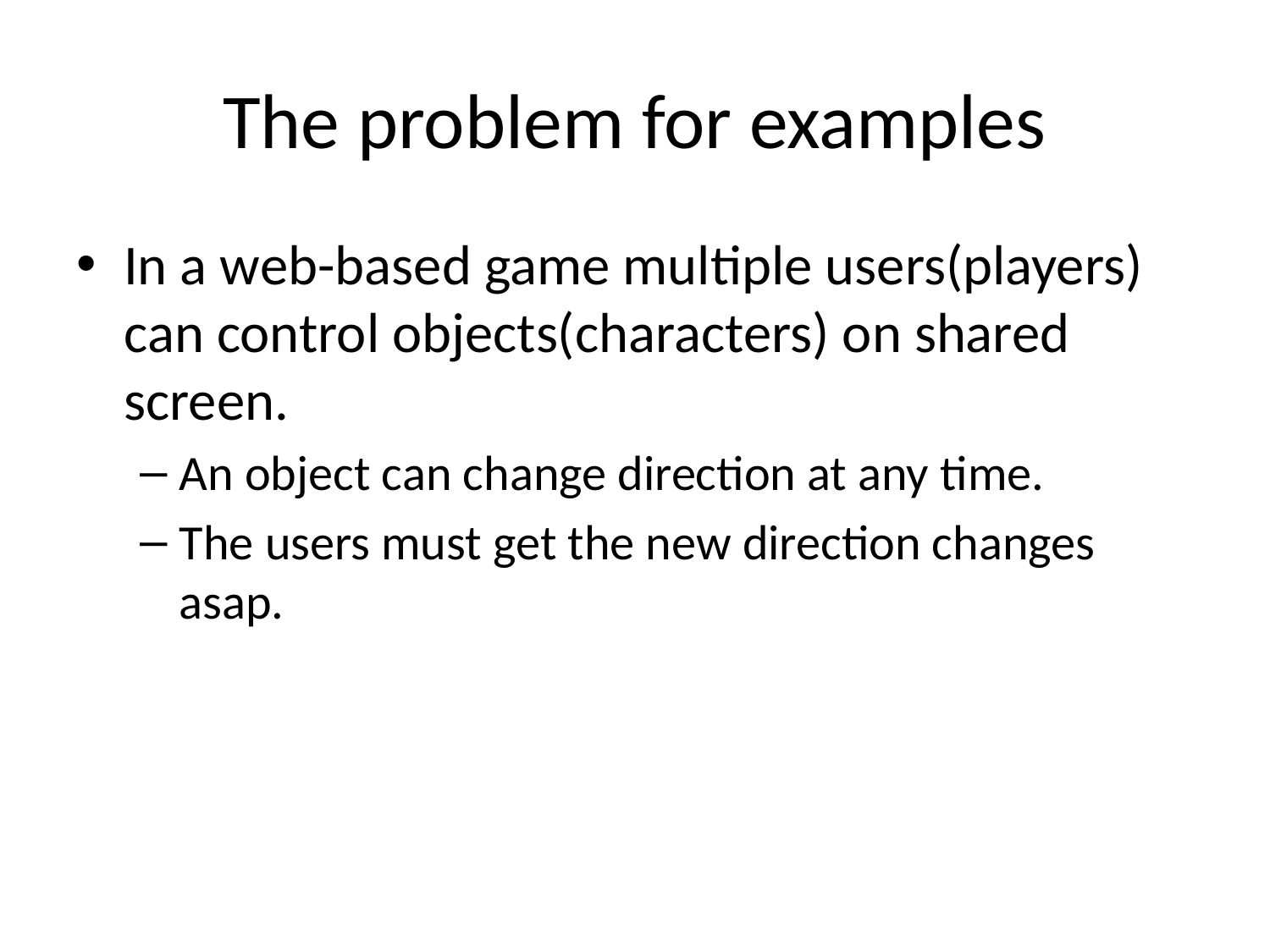

# The problem for examples
In a web-based game multiple users(players) can control objects(characters) on shared screen.
An object can change direction at any time.
The users must get the new direction changes asap.